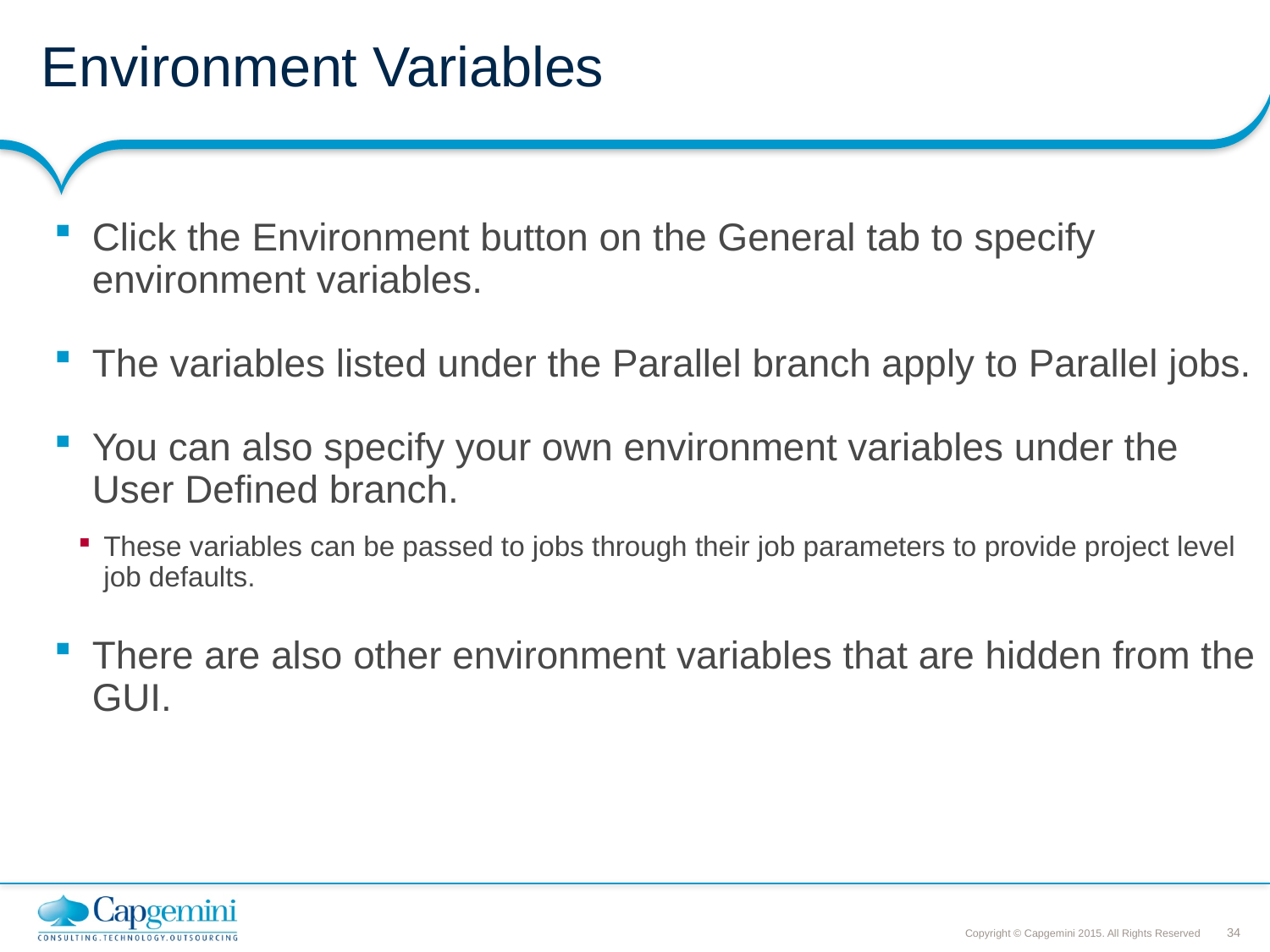

# Environment Variables
Click the Environment button on the General tab to specify environment variables.
The variables listed under the Parallel branch apply to Parallel jobs.
You can also specify your own environment variables under the User Defined branch.
These variables can be passed to jobs through their job parameters to provide project level job defaults.
There are also other environment variables that are hidden from the GUI.